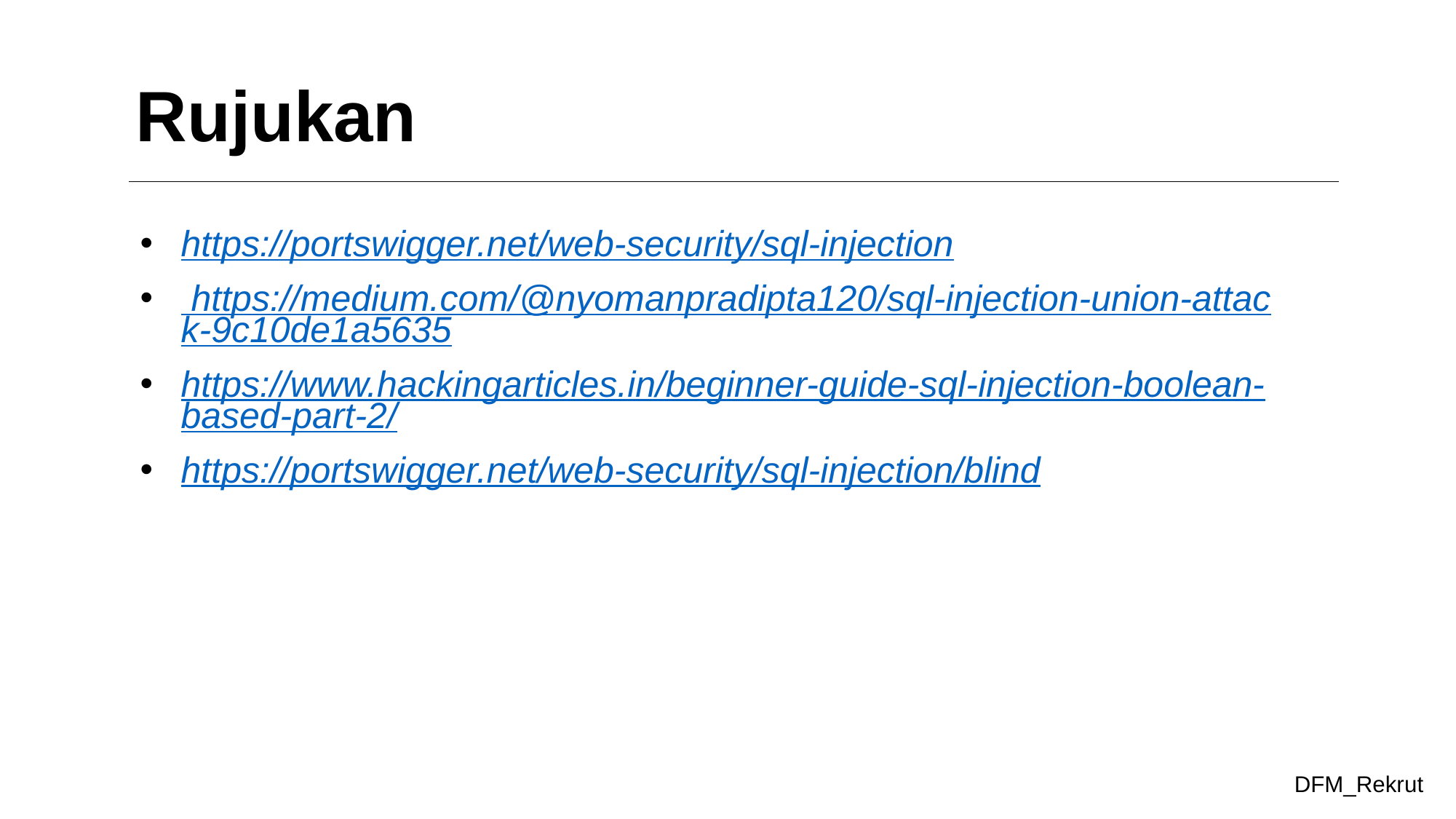

# Rujukan
https://portswigger.net/web-security/sql-injection
 https://medium.com/@nyomanpradipta120/sql-injection-union-attack-9c10de1a5635
https://www.hackingarticles.in/beginner-guide-sql-injection-boolean-based-part-2/
https://portswigger.net/web-security/sql-injection/blind

DFM_Rekrut